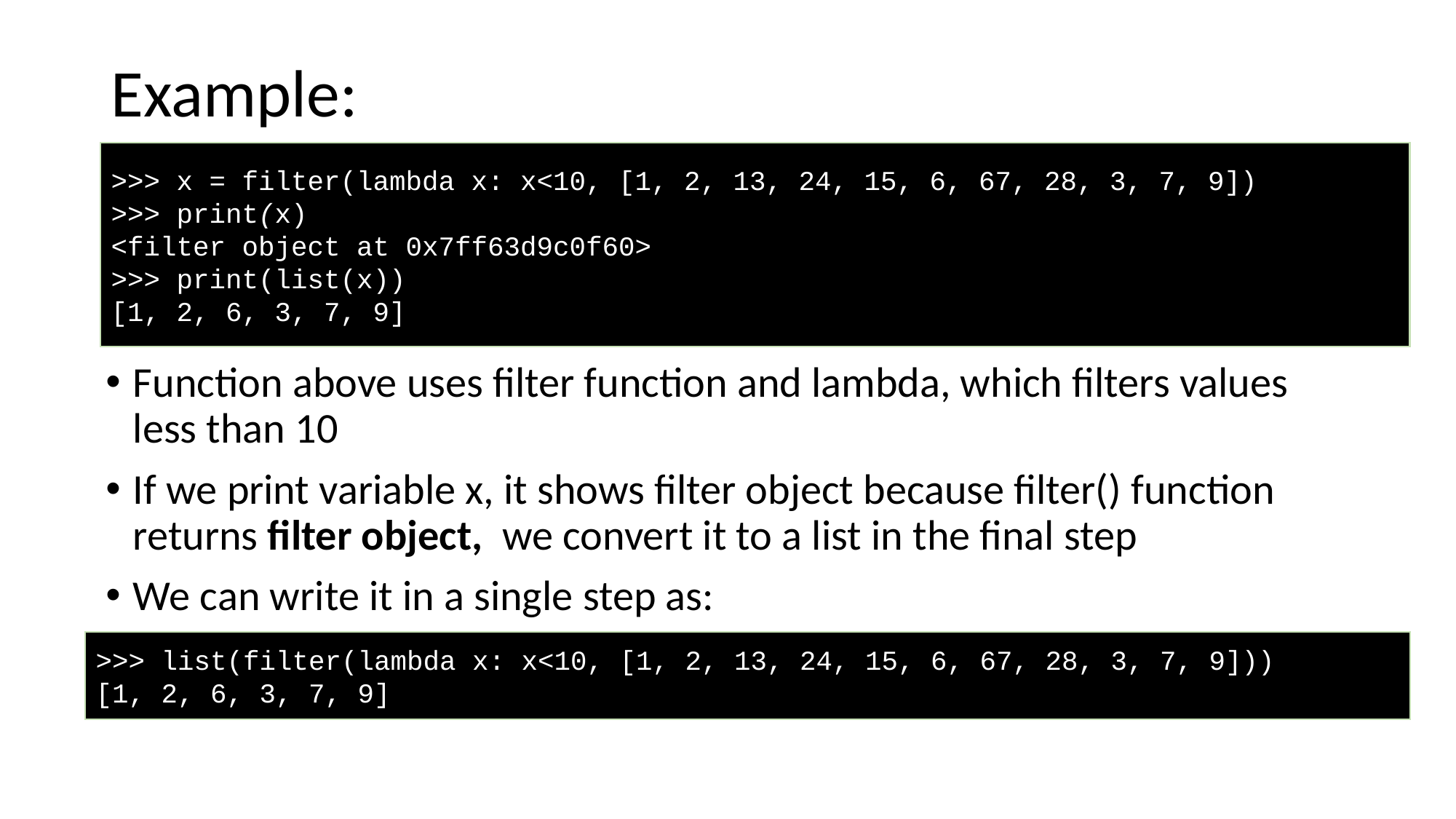

# Example:

>>> x = filter(lambda x: x<10, [1, 2, 13, 24, 15, 6, 67, 28, 3, 7, 9])
>>> print(x)
<filter object at 0x7ff63d9c0f60>
>>> print(list(x))
[1, 2, 6, 3, 7, 9]

Function above uses filter function and lambda, which filters values less than 10
If we print variable x, it shows filter object because filter() function returns filter object,  we convert it to a list in the final step
We can write it in a single step as:

>>> list(filter(lambda x: x<10, [1, 2, 13, 24, 15, 6, 67, 28, 3, 7, 9]))
[1, 2, 6, 3, 7, 9]